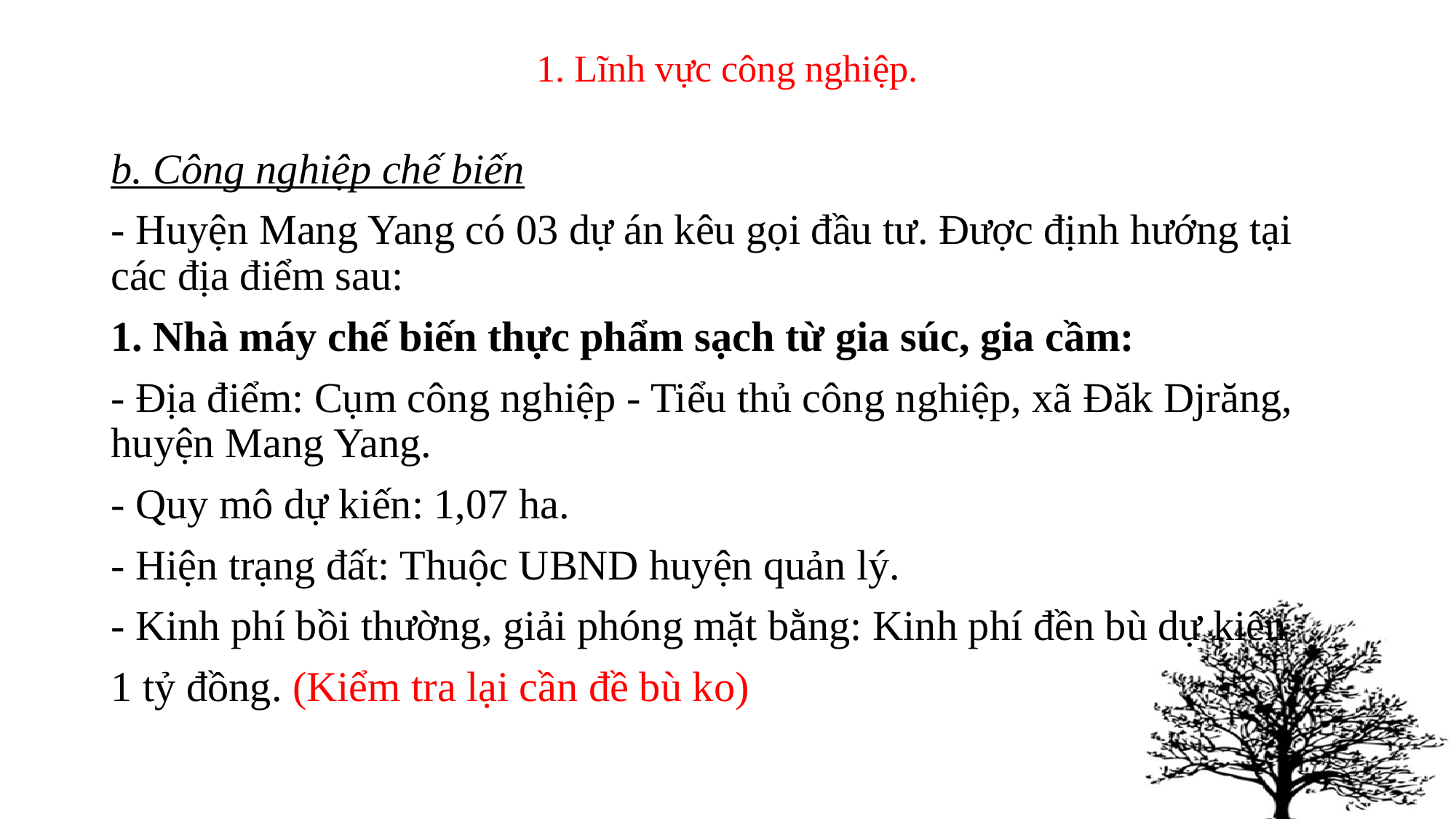

# 1. Lĩnh vực công nghiệp.
b. Công nghiệp chế biến
- Huyện Mang Yang có 03 dự án kêu gọi đầu tư. Được định hướng tại các địa điểm sau:
1. Nhà máy chế biến thực phẩm sạch từ gia súc, gia cầm:
- Địa điểm: Cụm công nghiệp - Tiểu thủ công nghiệp, xã Đăk Djrăng, huyện Mang Yang.
- Quy mô dự kiến: 1,07 ha.
- Hiện trạng đất: Thuộc UBND huyện quản lý.
- Kinh phí bồi thường, giải phóng mặt bằng: Kinh phí đền bù dự kiến
1 tỷ đồng. (Kiểm tra lại cần đề bù ko)